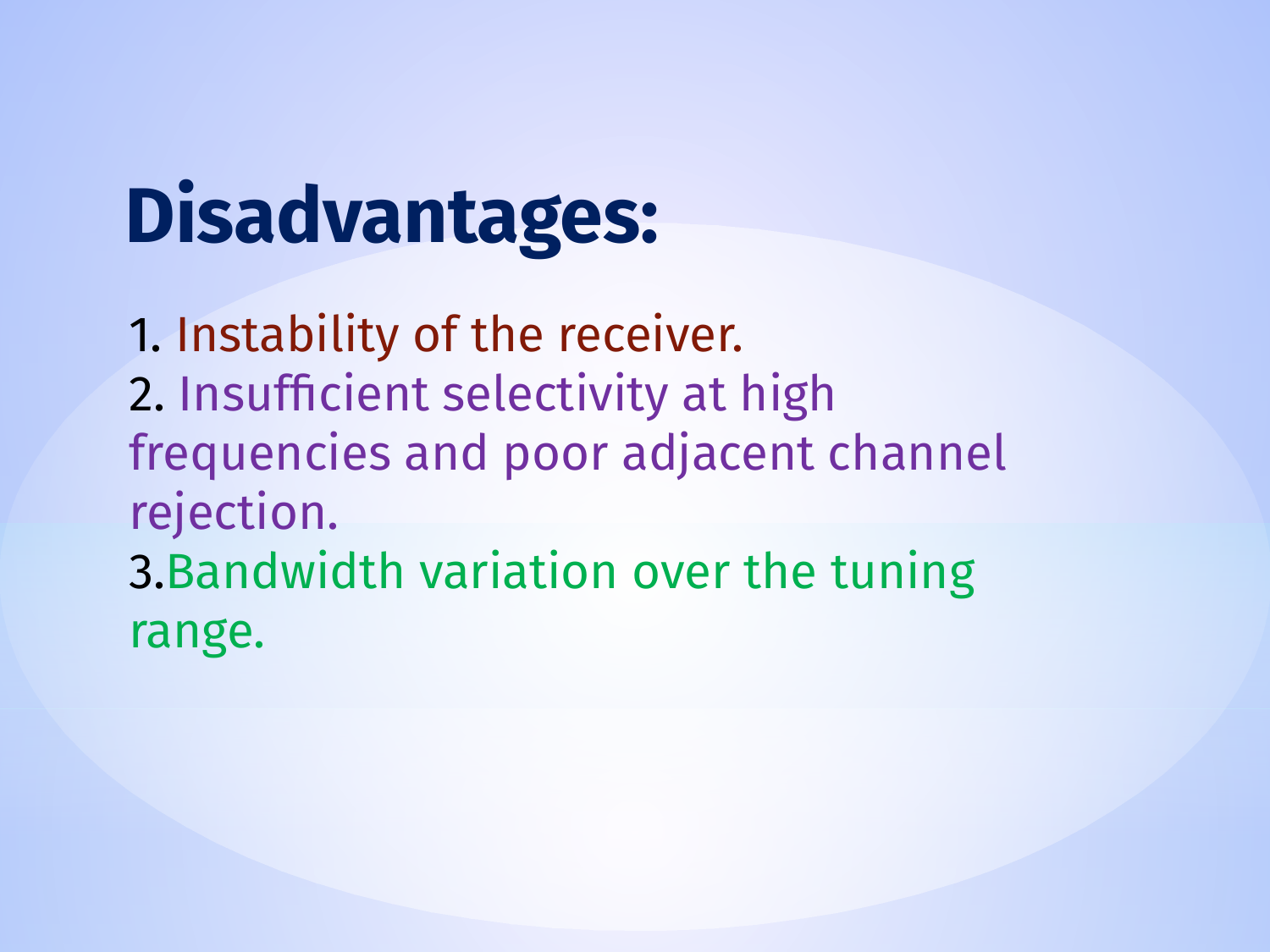

Disadvantages:
# 1. Instability of the receiver. 2. Insufficient selectivity at high frequencies and poor adjacent channel rejection. 3.Bandwidth variation over the tuning range.